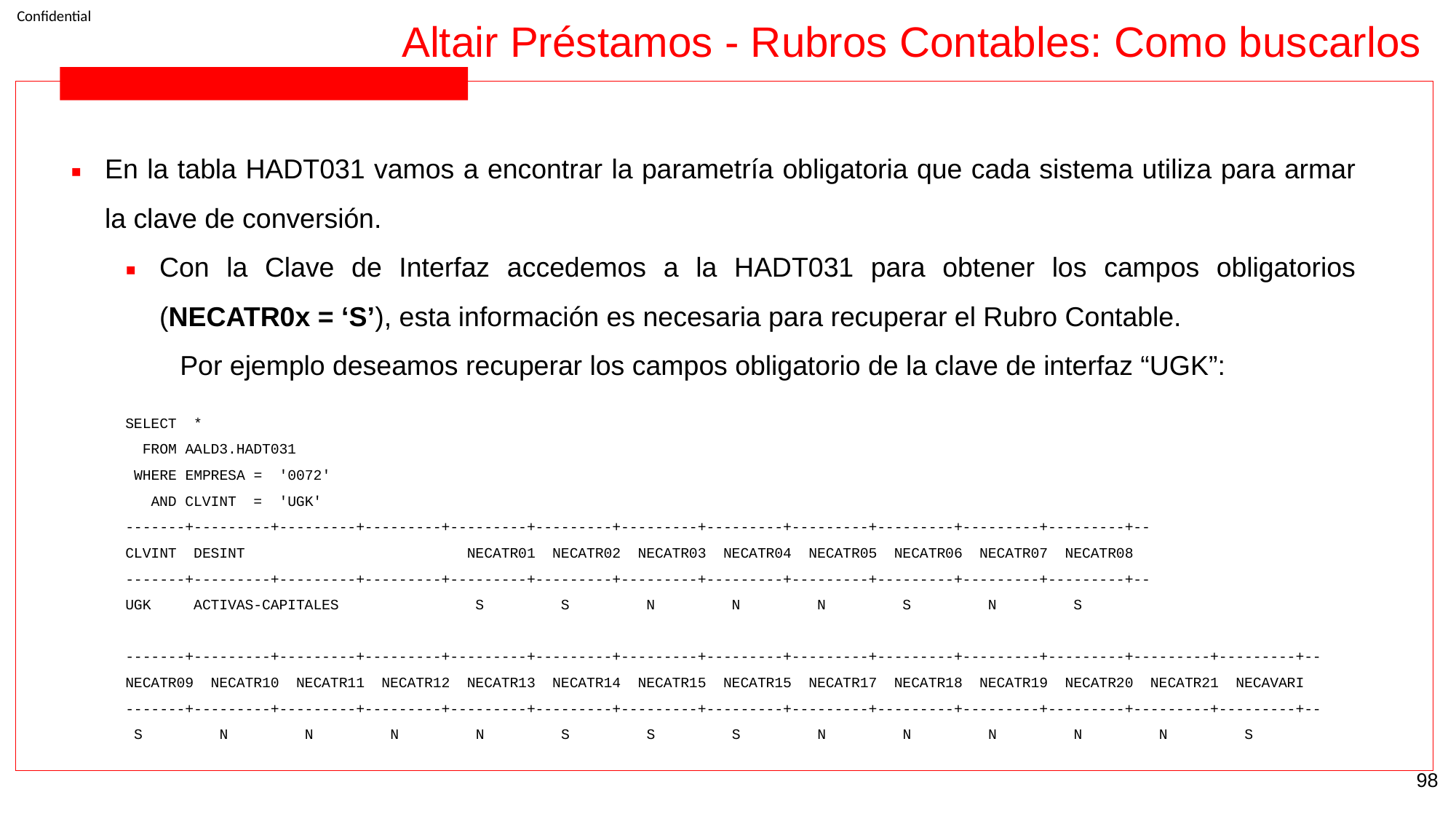

Altair Préstamos - Rubros Contables: Como buscarlos

En la tabla HADT031 vamos a encontrar la parametría obligatoria que cada sistema utiliza para armar la clave de conversión.
Con la Clave de Interfaz accedemos a la HADT031 para obtener los campos obligatorios (NECATR0x = ‘S’), esta información es necesaria para recuperar el Rubro Contable.
Por ejemplo deseamos recuperar los campos obligatorio de la clave de interfaz “UGK”:

SELECT  *
  FROM AALD3.HADT031
 WHERE EMPRESA =  '0072'
   AND CLVINT  =  'UGK'
-------+---------+---------+---------+---------+---------+---------+---------+---------+---------+---------+---------+--
CLVINT  DESINT                          NECATR01  NECATR02  NECATR03  NECATR04  NECATR05  NECATR06  NECATR07  NECATR08
-------+---------+---------+---------+---------+---------+---------+---------+---------+---------+---------+---------+--
UGK     ACTIVAS-CAPITALES                S         S         N         N         N         S         N         S

-------+---------+---------+---------+---------+---------+---------+---------+---------+---------+---------+---------+---------+---------+--
NECATR09  NECATR10  NECATR11  NECATR12  NECATR13  NECATR14  NECATR15  NECATR15  NECATR17  NECATR18  NECATR19  NECATR20  NECATR21  NECAVARI
-------+---------+---------+---------+---------+---------+---------+---------+---------+---------+---------+---------+---------+---------+--
 S         N         N         N         N         S         S         S         N         N         N         N         N         S

98